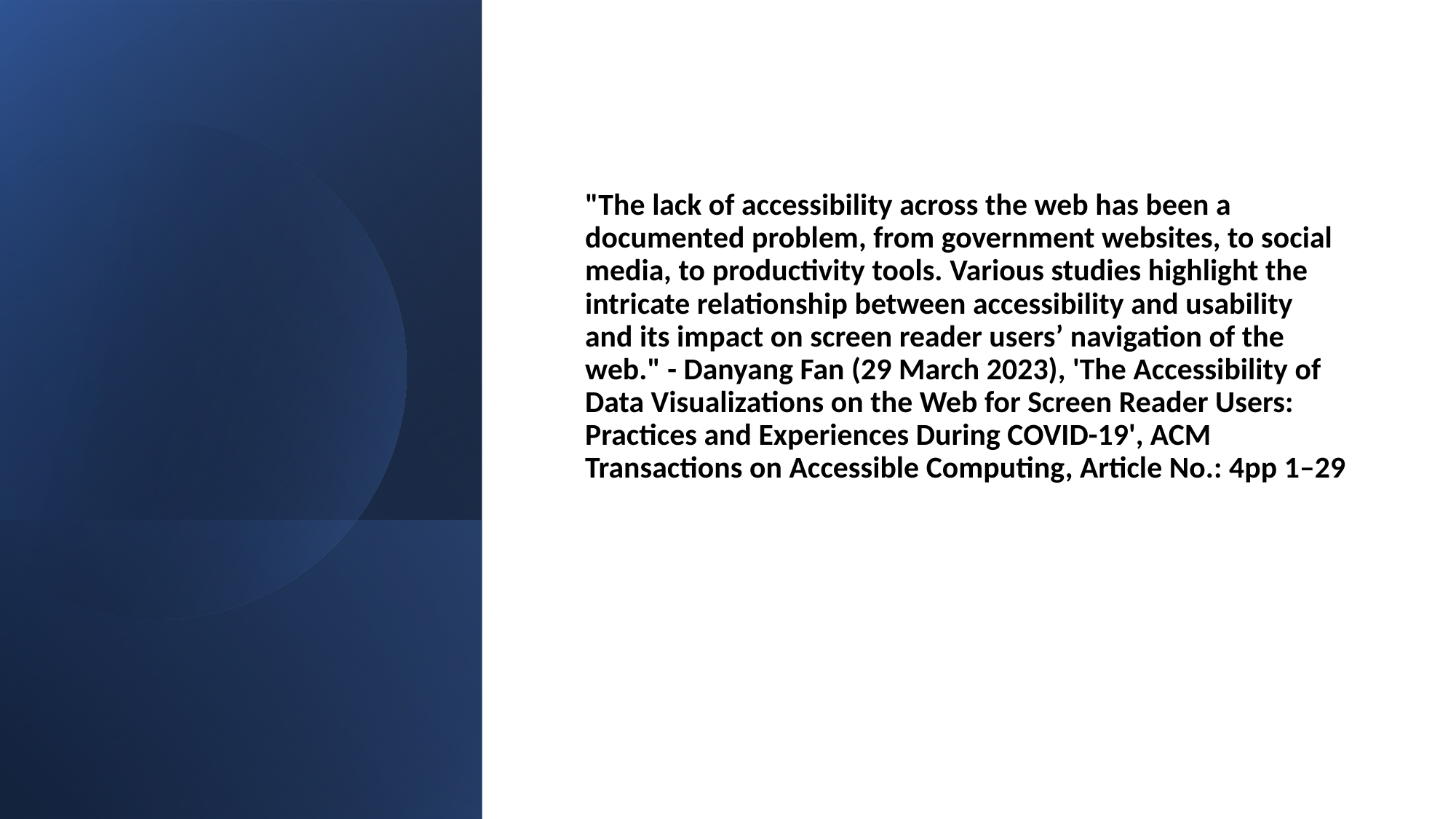

"The lack of accessibility across the web has been a documented problem, from government websites, to social media, to productivity tools. Various studies highlight the intricate relationship between accessibility and usability and its impact on screen reader users’ navigation of the web." - Danyang Fan (29 March 2023), 'The Accessibility of Data Visualizations on the Web for Screen Reader Users: Practices and Experiences During COVID-19', ACM Transactions on Accessible Computing, Article No.: 4pp 1–29